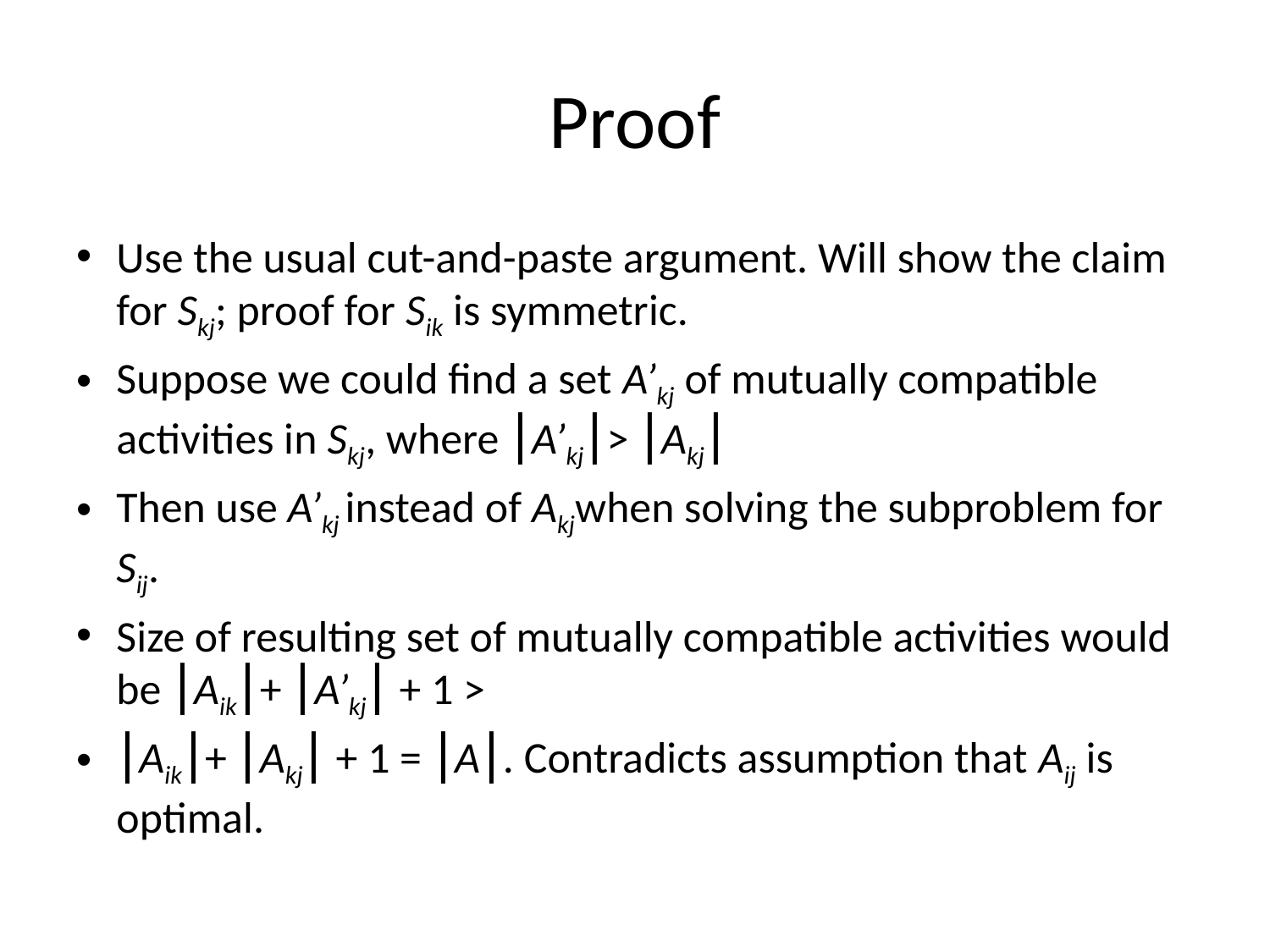

# Proof
Use the usual cut-and-paste argument. Will show the claim for Skj; proof for Sik is symmetric.
Suppose we could find a set A’kj of mutually compatible activities in Skj, where ⎮A’kj⎮> ⎮Akj⎮
Then use A’kj instead of Akjwhen solving the subproblem for Sij.
Size of resulting set of mutually compatible activities would be ⎮Aik⎮+ ⎮A’kj⎮ + 1 >
⎮Aik⎮+ ⎮Akj⎮ + 1 = ⎮A⎮. Contradicts assumption that Aij is optimal.